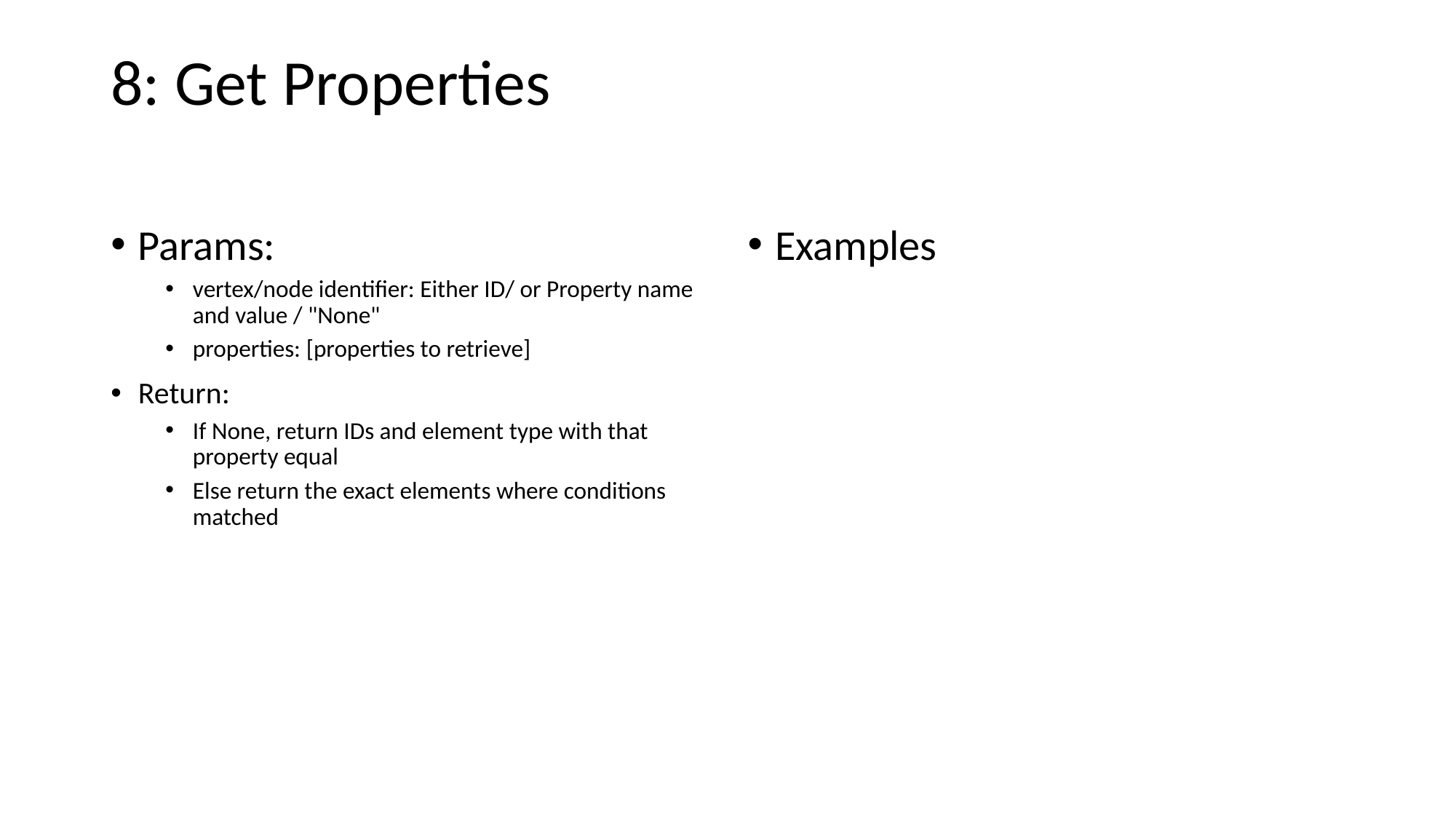

# 8: Get Properties
Params:
vertex/node identifier: Either ID/ or Property name and value / "None"
properties: [properties to retrieve]
Return:
If None, return IDs and element type with that property equal
Else return the exact elements where conditions matched
Examples